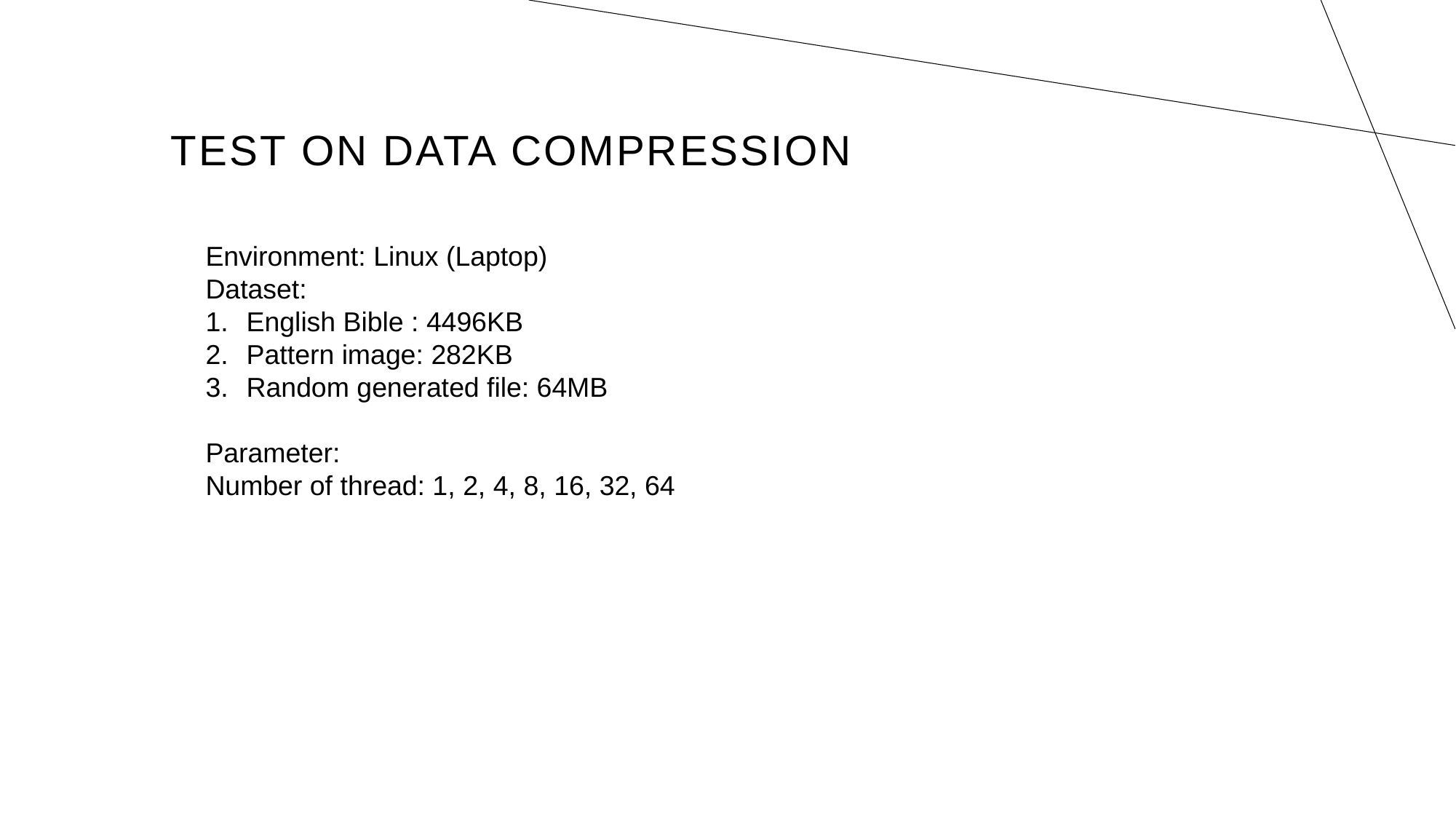

# Test on data compression
Environment: Linux (Laptop)
Dataset:
English Bible : 4496KB
Pattern image: 282KB
Random generated file: 64MB

Parameter:
Number of thread: 1, 2, 4, 8, 16, 32, 64